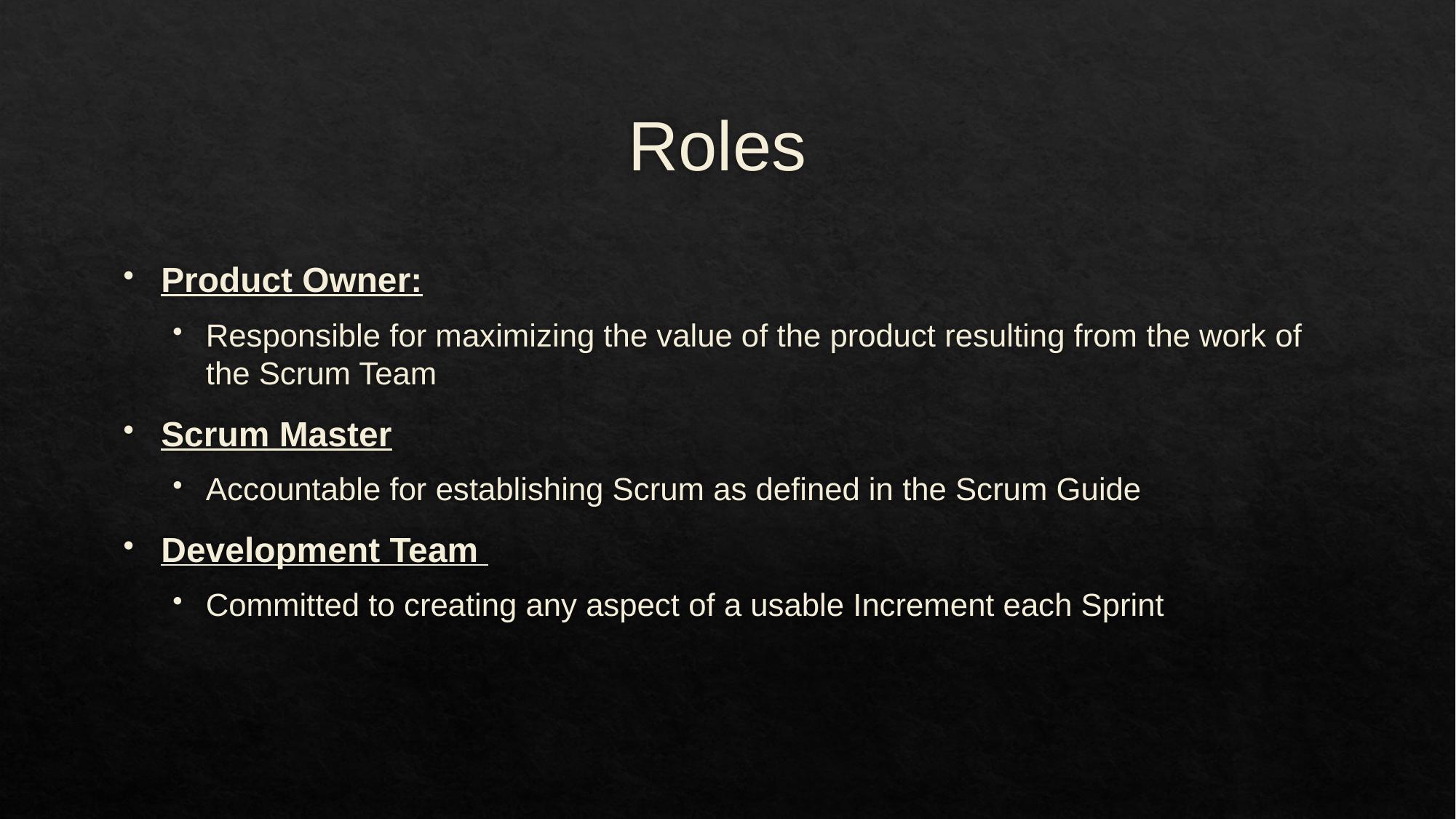

# Roles
Product Owner:
Responsible for maximizing the value of the product resulting from the work of the Scrum Team
Scrum Master
Accountable for establishing Scrum as defined in the Scrum Guide
Development Team
Committed to creating any aspect of a usable Increment each Sprint